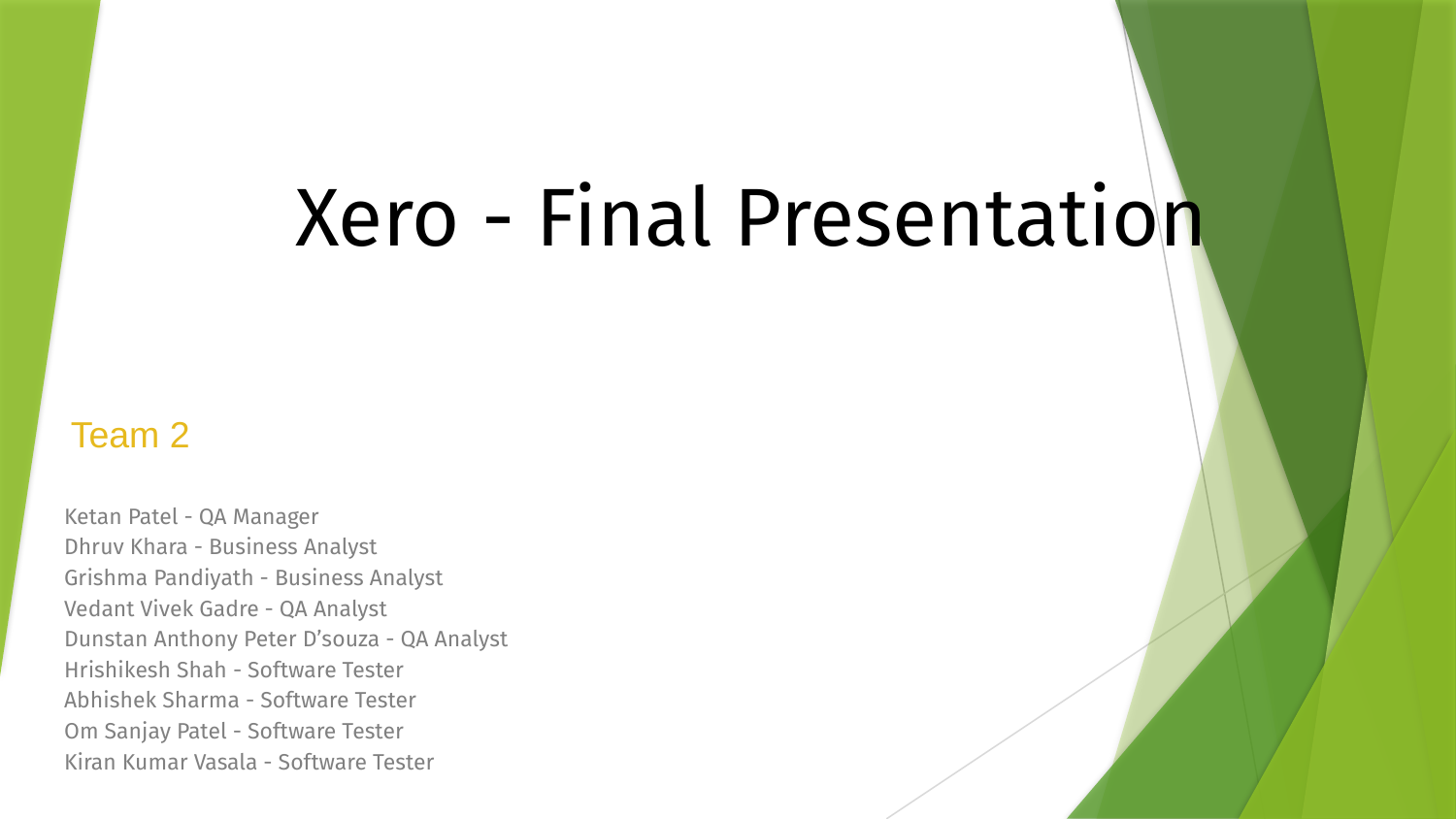

# Xero - Final Presentation
  Team 2
Ketan Patel - QA Manager
Dhruv Khara - Business Analyst
Grishma Pandiyath - Business Analyst
Vedant Vivek Gadre - QA Analyst
Dunstan Anthony Peter D’souza - QA Analyst
Hrishikesh Shah - Software Tester
Abhishek Sharma - Software Tester
Om Sanjay Patel - Software Tester
Kiran Kumar Vasala - Software Tester